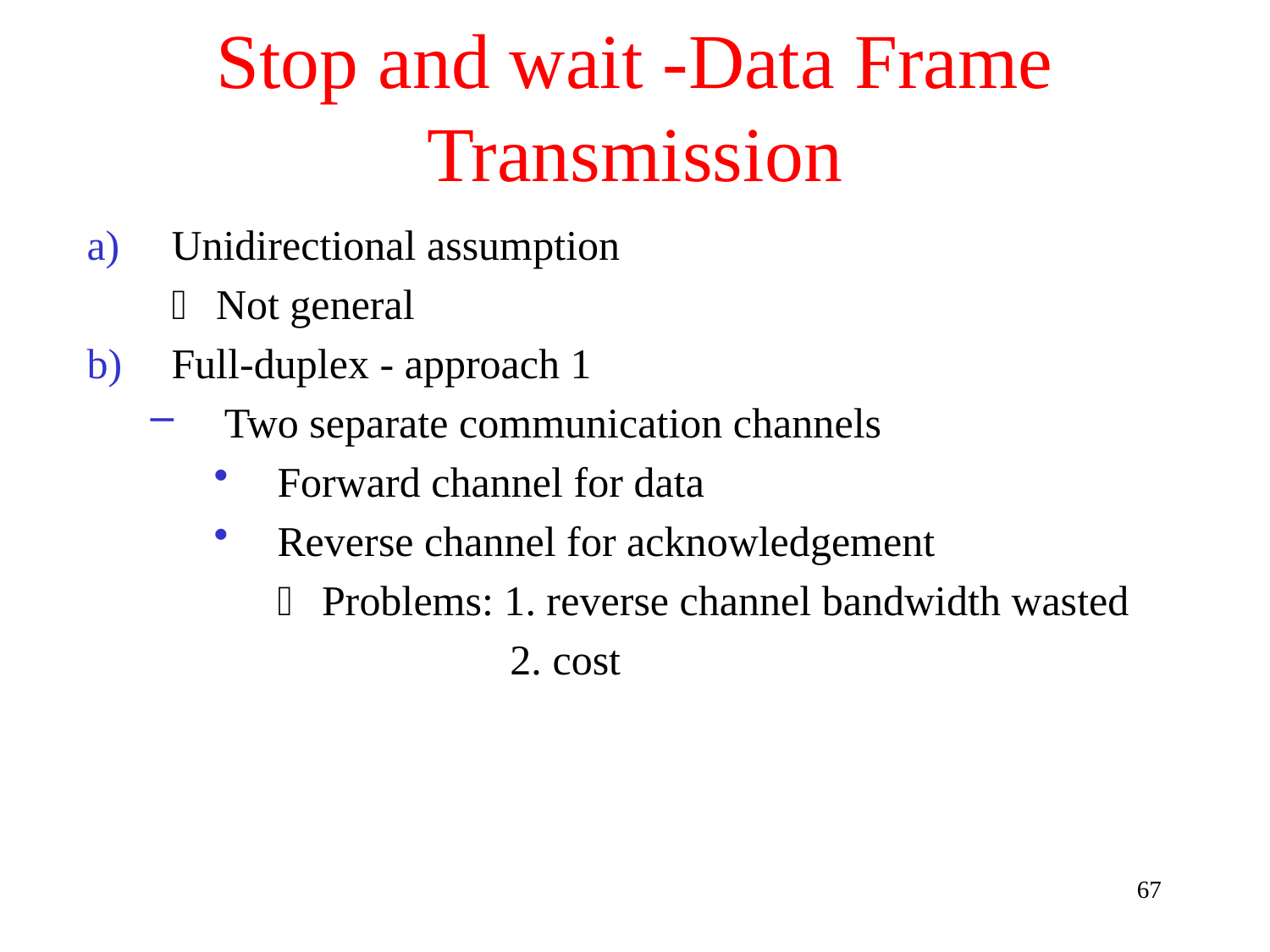

# Stop and wait -Data Frame Transmission
Unidirectional assumption
	⇒ Not general
Full-duplex - approach 1
Two separate communication channels
Forward channel for data
Reverse channel for acknowledgement
	⇒ Problems: 1. reverse channel bandwidth wasted
                            2. cost
67